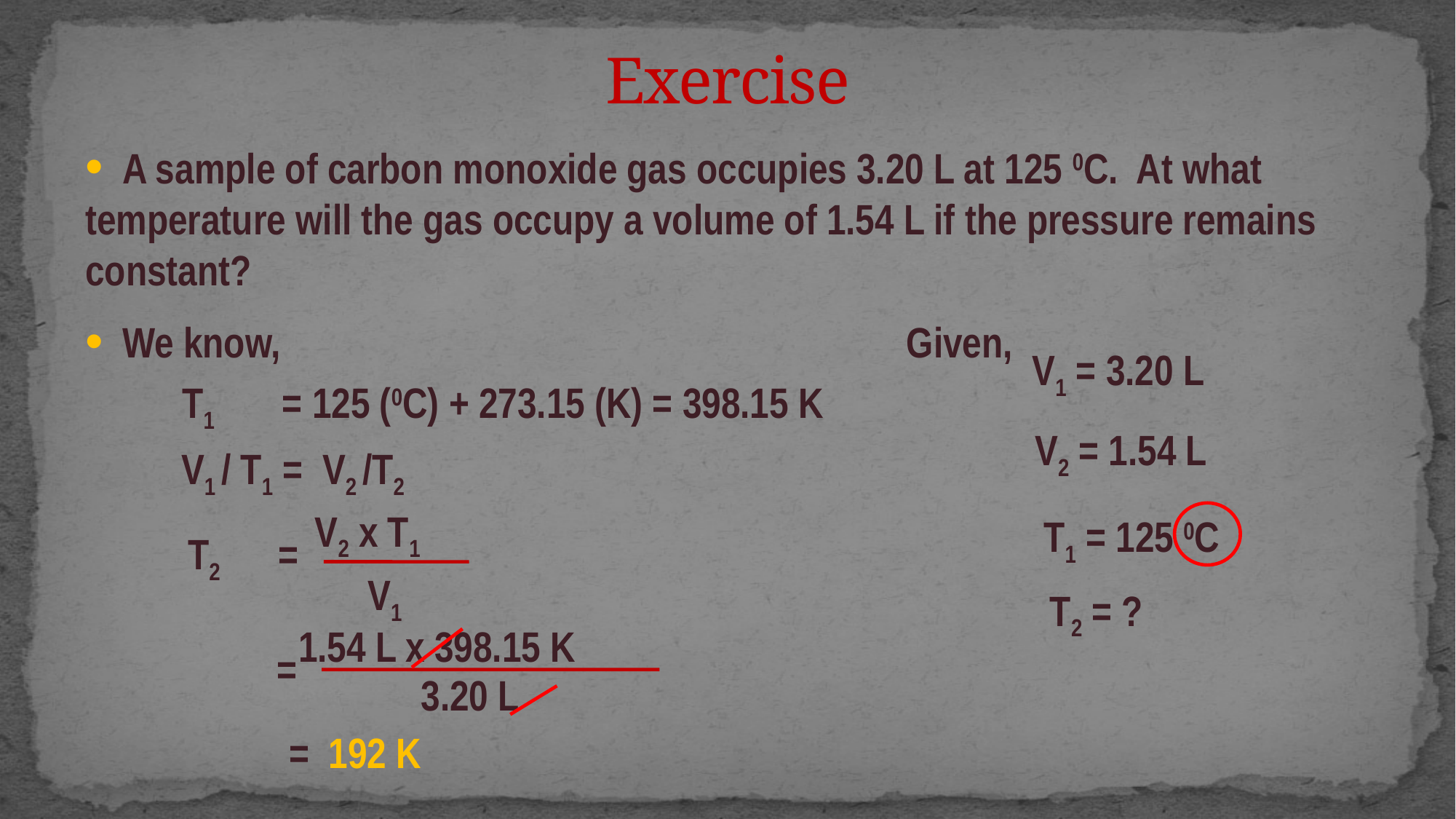

Exercise
  A sample of carbon monoxide gas occupies 3.20 L at 125 0C.  At what temperature will the gas occupy a volume of 1.54 L if the pressure remains constant?
  We know,                                                                 Given,
V1 = 3.20 L
 T1       = 125 (0C) + 273.15 (K) = 398.15 K
V2 = 1.54 L
V1 / T1 =  V2 /T2
V2 x T1

V1

T1 = 125 0C
T2      =
T2 = ?
1.54 L x 398.15 K
=
3.20 L

=  192 K